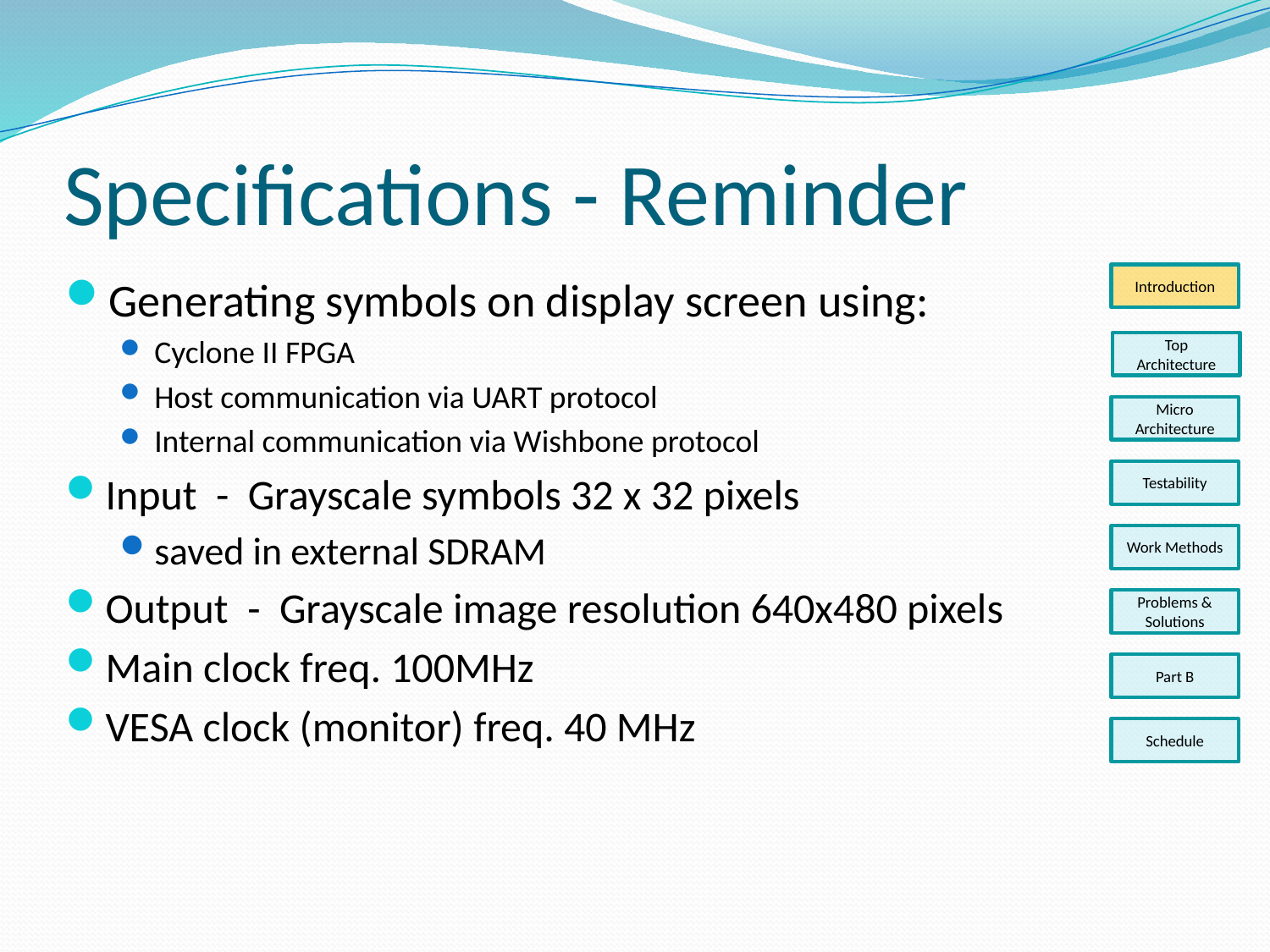

# Specifications - Reminder
Generating symbols on display screen using:
Cyclone II FPGA
Host communication via UART protocol
Internal communication via Wishbone protocol
Input  -  Grayscale symbols 32 x 32 pixels
saved in external SDRAM
Output  -  Grayscale image resolution 640x480 pixels
Main clock freq. 100MHz
VESA clock (monitor) freq. 40 MHz

Introduction
Top Architecture
Micro Architecture
Testability
Work Methods
Problems & Solutions
Part B
Schedule